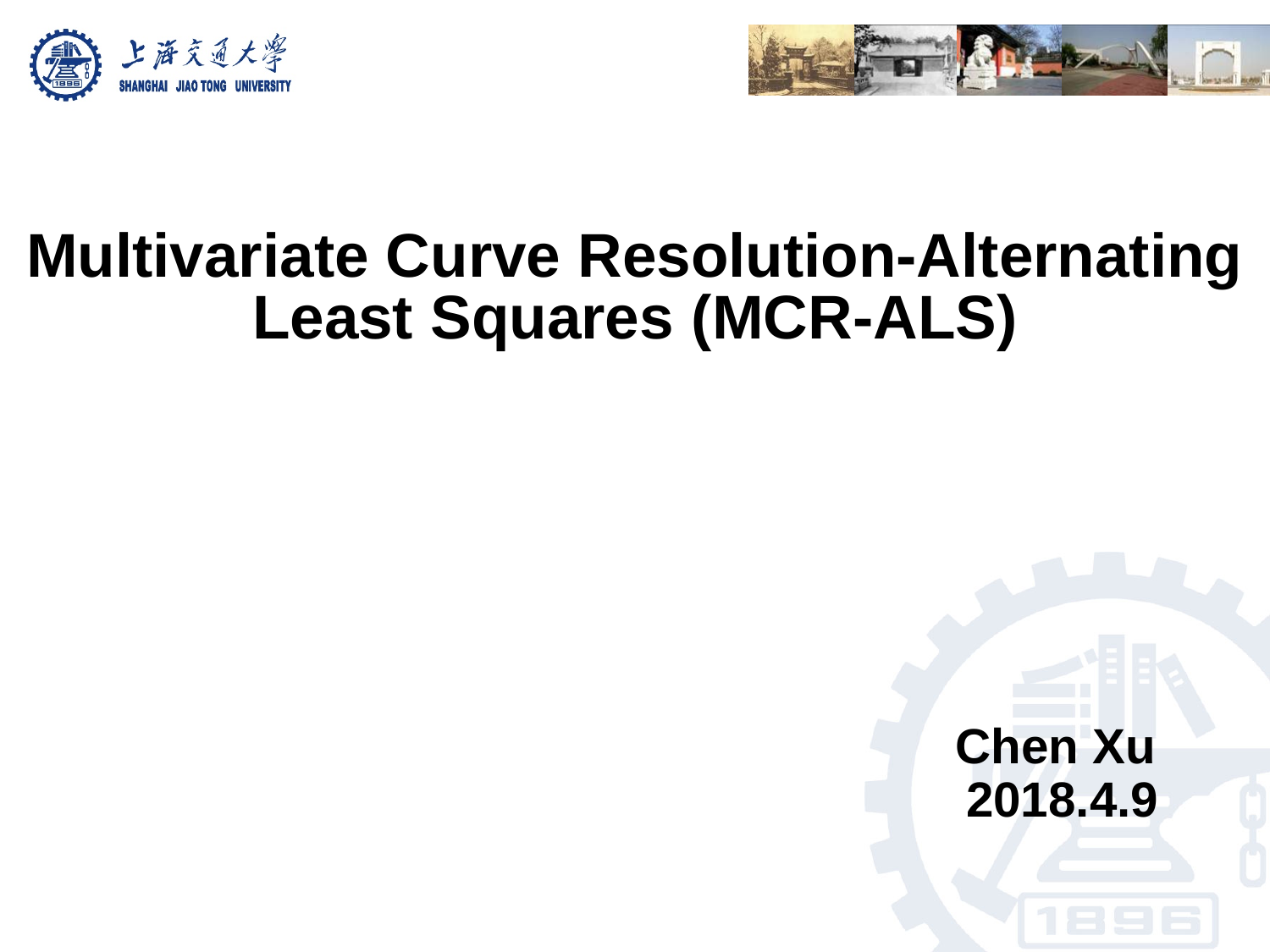

Multivariate Curve Resolution-Alternating Least Squares (MCR-ALS)
Chen Xu
2018.4.9